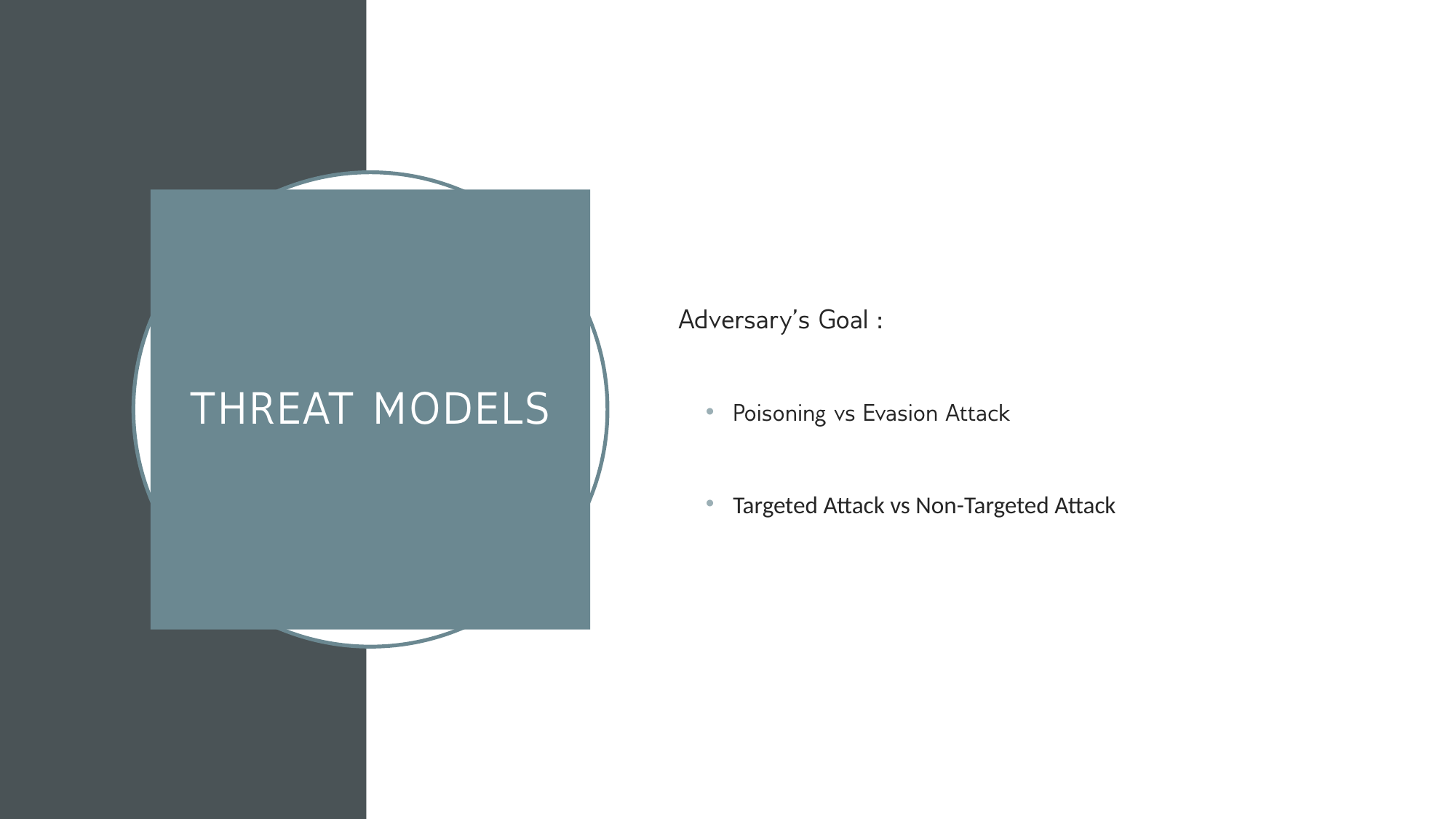

Adversary’s Goal :

Poisoning vs Evasion Attack

Targeted Attack vs Non-Targeted Attack

# Threat models